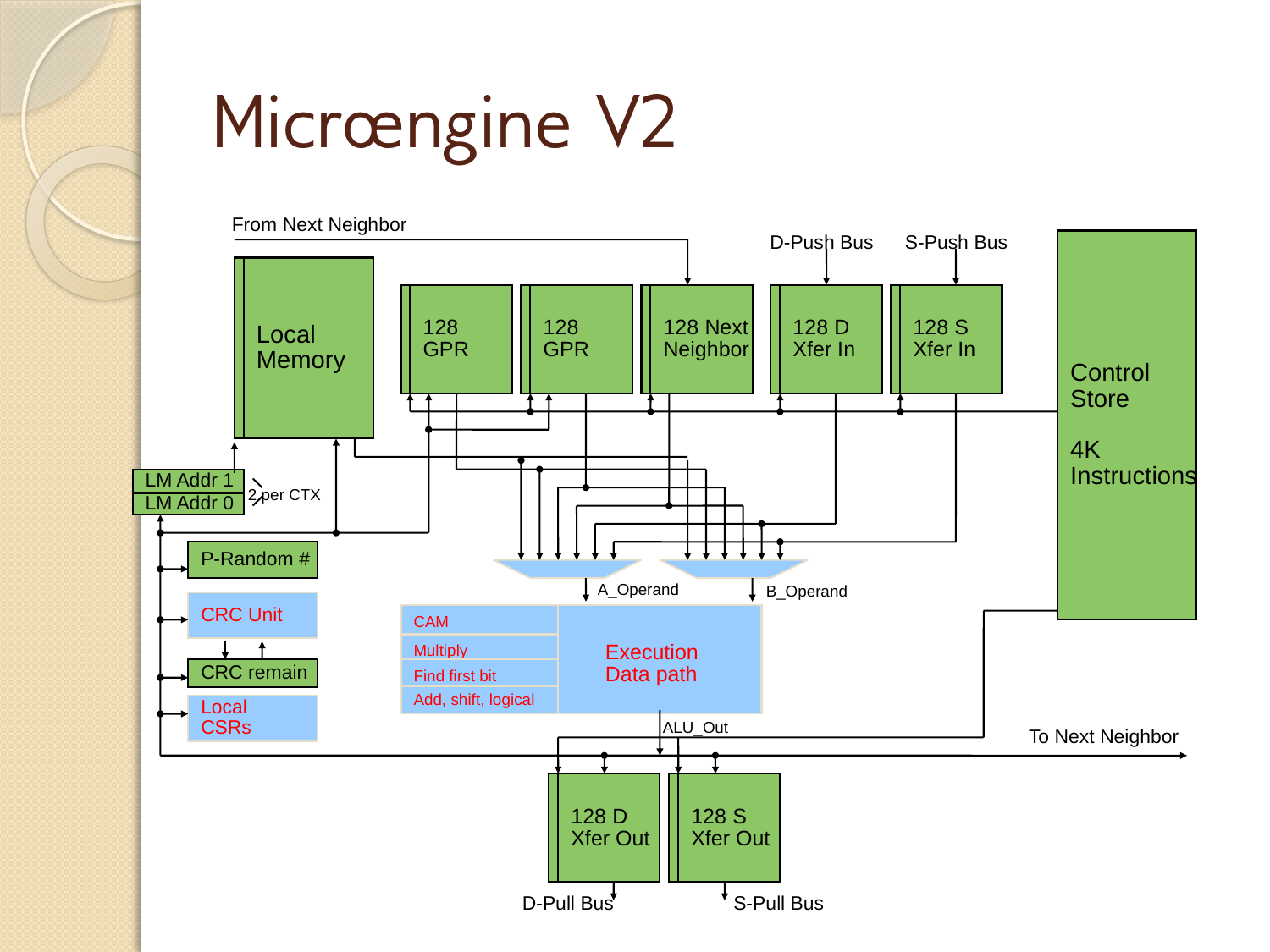

# Microengine V2
From Next Neighbor
D-Push Bus
S-Push Bus
Control
Store

4K
Instructions

Local
Memory

128
GPR

128
GPR

128 Next
Neighbor

128 D
Xfer In

128 S
Xfer In

LM Addr 1

2 per CTX

LM Addr 0

P-Random #

A_Operand
B_Operand

CRC Unit

CAM

Multiply
Execution
Data path

CRC remain
Find first bit

Add, shift, logical
Local
CSRs

ALU_Out

To Next Neighbor

128 D
Xfer Out

128 S
Xfer Out

D-Pull Bus
S-Pull Bus